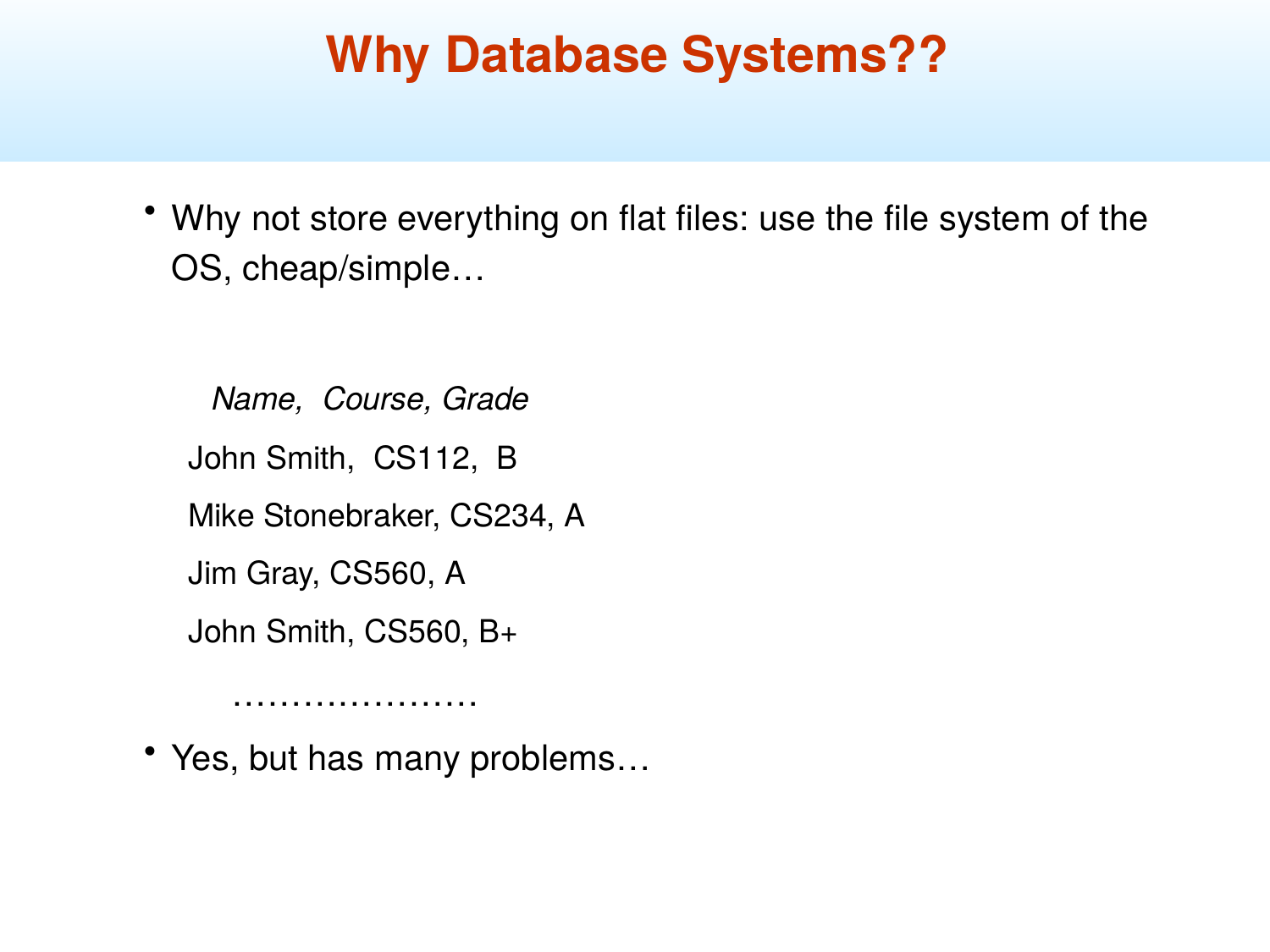

Why Database Systems??

Why not store everything on flat files: use the file system of the OS, cheap/simple…

       Name,  Course, Grade
     John Smith,  CS112,  B
     Mike Stonebraker, CS234, A
     Jim Gray, CS560, A
     John Smith, CS560, B+
         …………………
Yes, but has many problems…
8